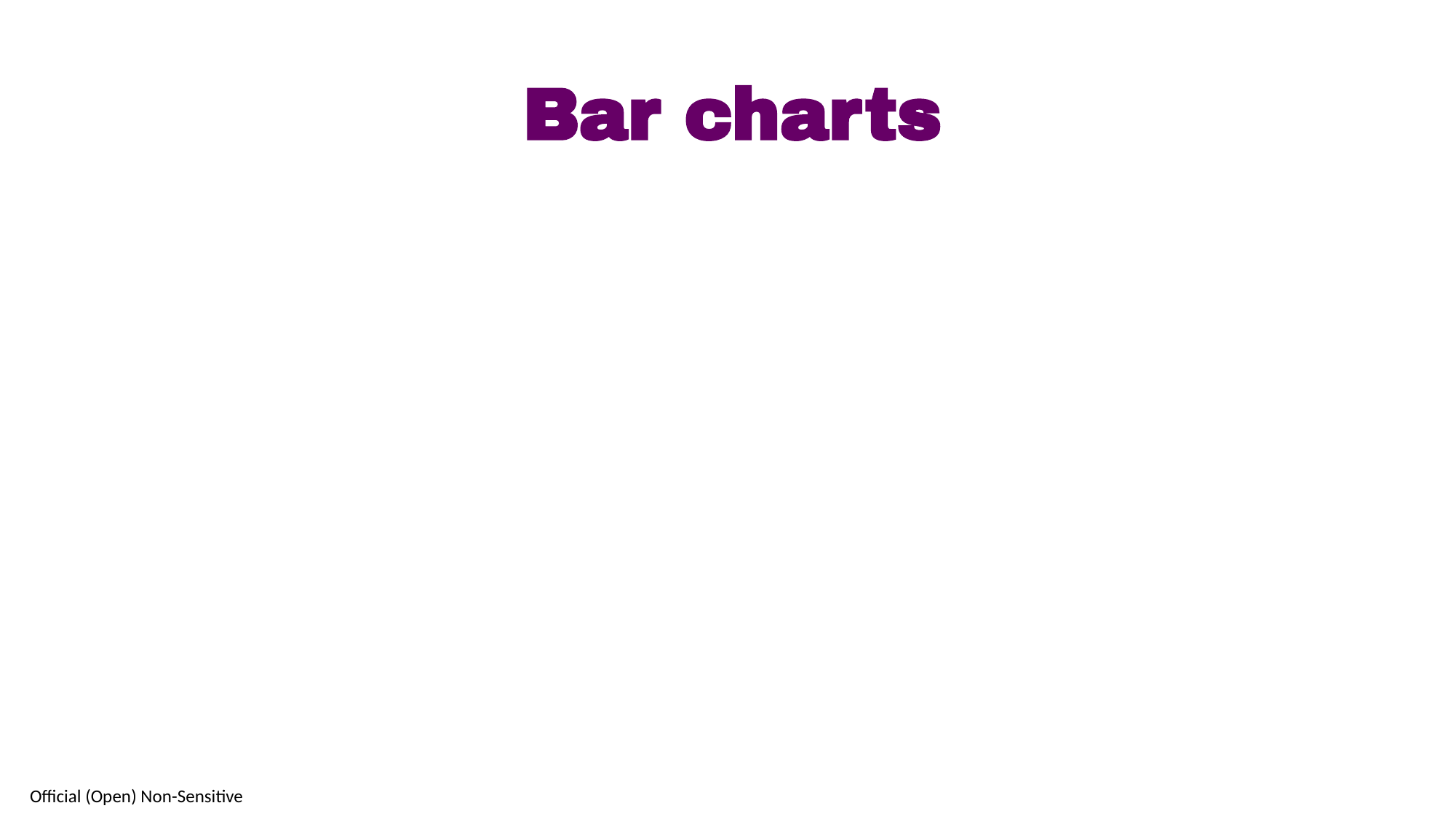

# Bar charts
37
Official (Open) Non-Sensitive